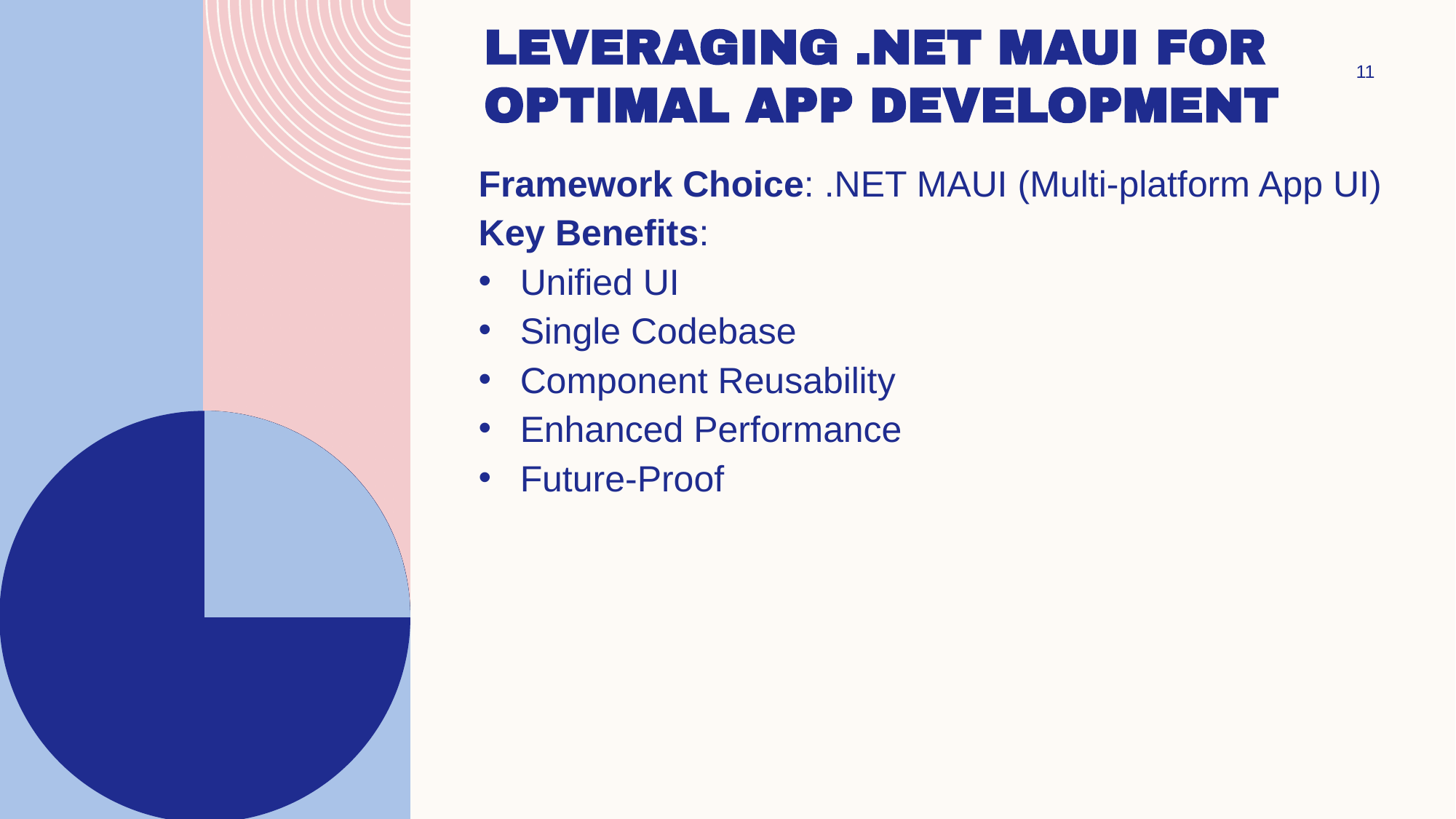

# Leveraging .NET MAUI for Optimal App Development
11
Framework Choice: .NET MAUI (Multi-platform App UI)
Key Benefits:
Unified UI
Single Codebase
Component Reusability
Enhanced Performance
Future-Proof